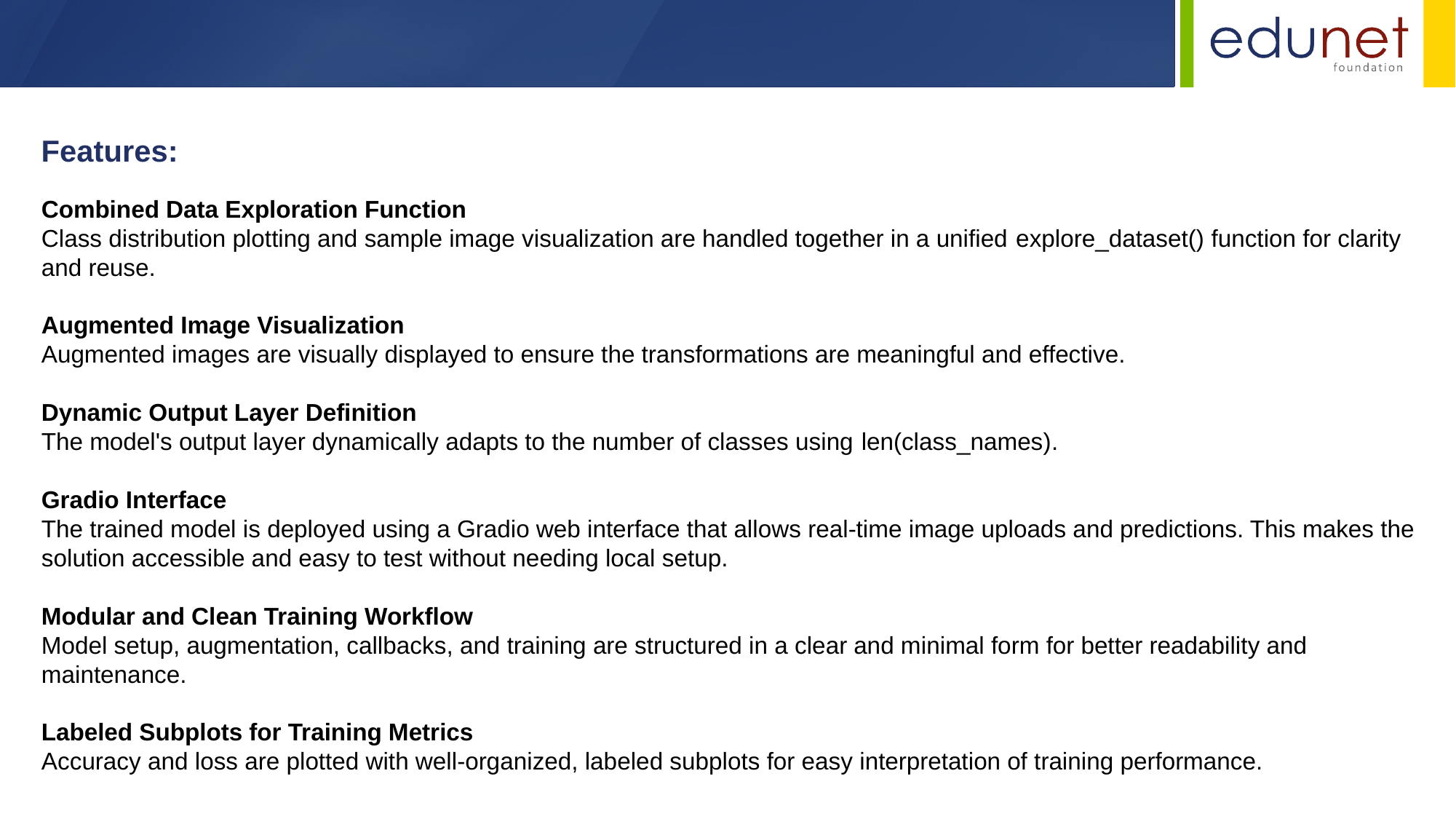

Features:
Combined Data Exploration Function
Class distribution plotting and sample image visualization are handled together in a unified explore_dataset() function for clarity and reuse.

Augmented Image Visualization
Augmented images are visually displayed to ensure the transformations are meaningful and effective.

Dynamic Output Layer Definition
The model's output layer dynamically adapts to the number of classes using len(class_names).

Gradio Interface
The trained model is deployed using a Gradio web interface that allows real-time image uploads and predictions. This makes the solution accessible and easy to test without needing local setup.

Modular and Clean Training Workflow
Model setup, augmentation, callbacks, and training are structured in a clear and minimal form for better readability and maintenance.

Labeled Subplots for Training Metrics
Accuracy and loss are plotted with well-organized, labeled subplots for easy interpretation of training performance.